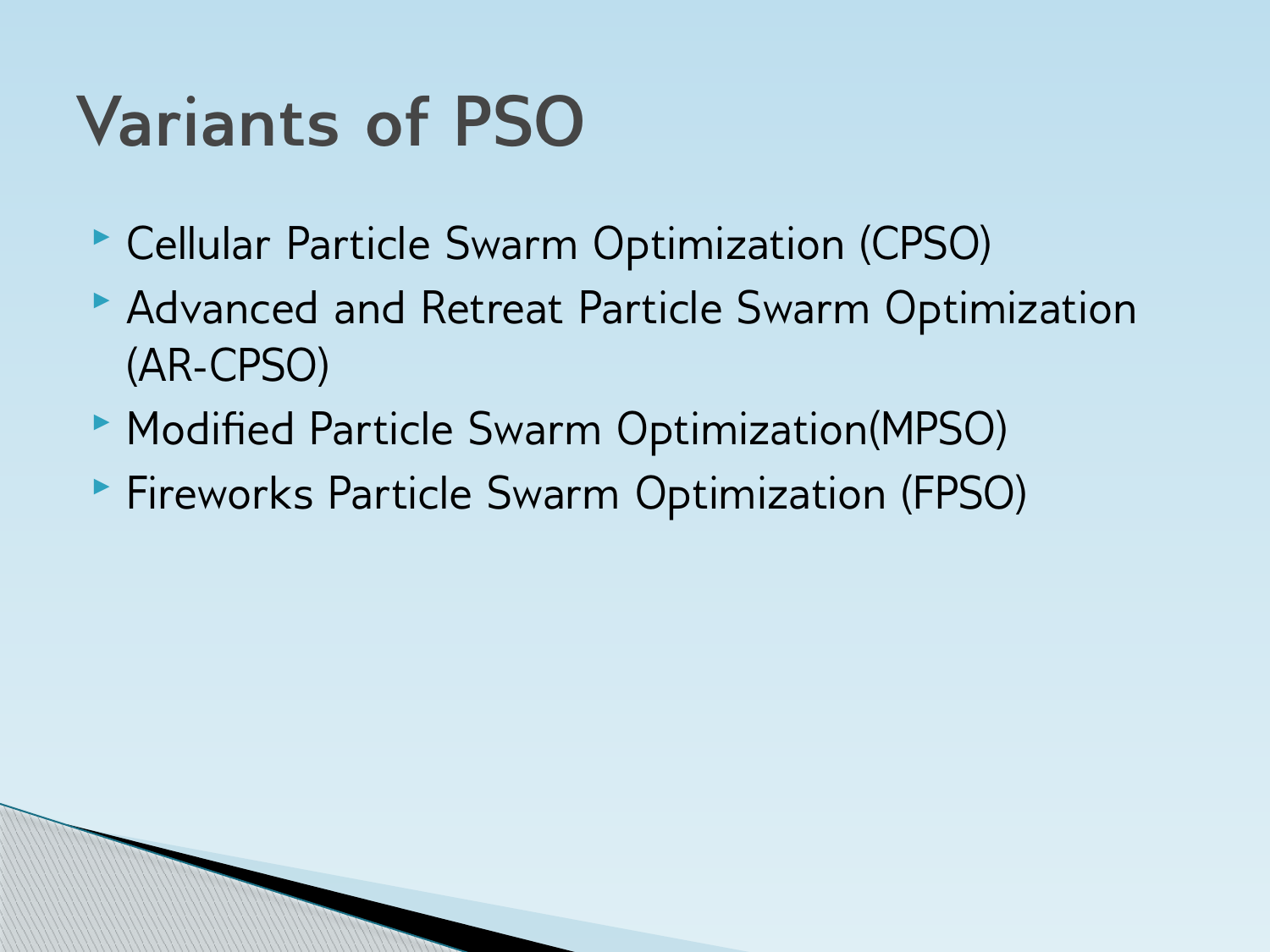

# Variants of PSO
Cellular Particle Swarm Optimization (CPSO)
Advanced and Retreat Particle Swarm Optimization (AR-CPSO)
Modified Particle Swarm Optimization(MPSO)
Fireworks Particle Swarm Optimization (FPSO)